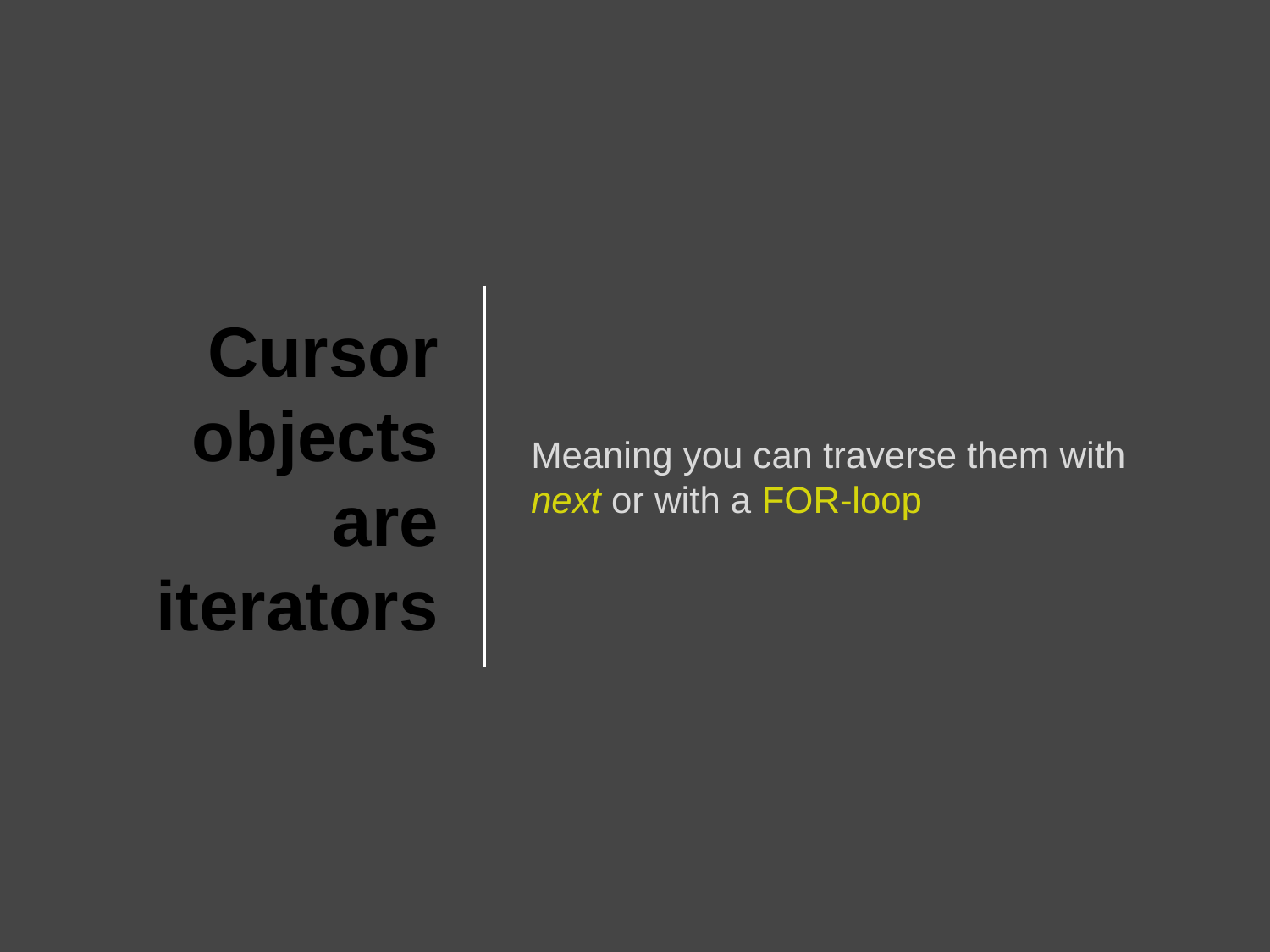

# Cursor objects are iterators
Meaning you can traverse them with next or with a FOR-loop